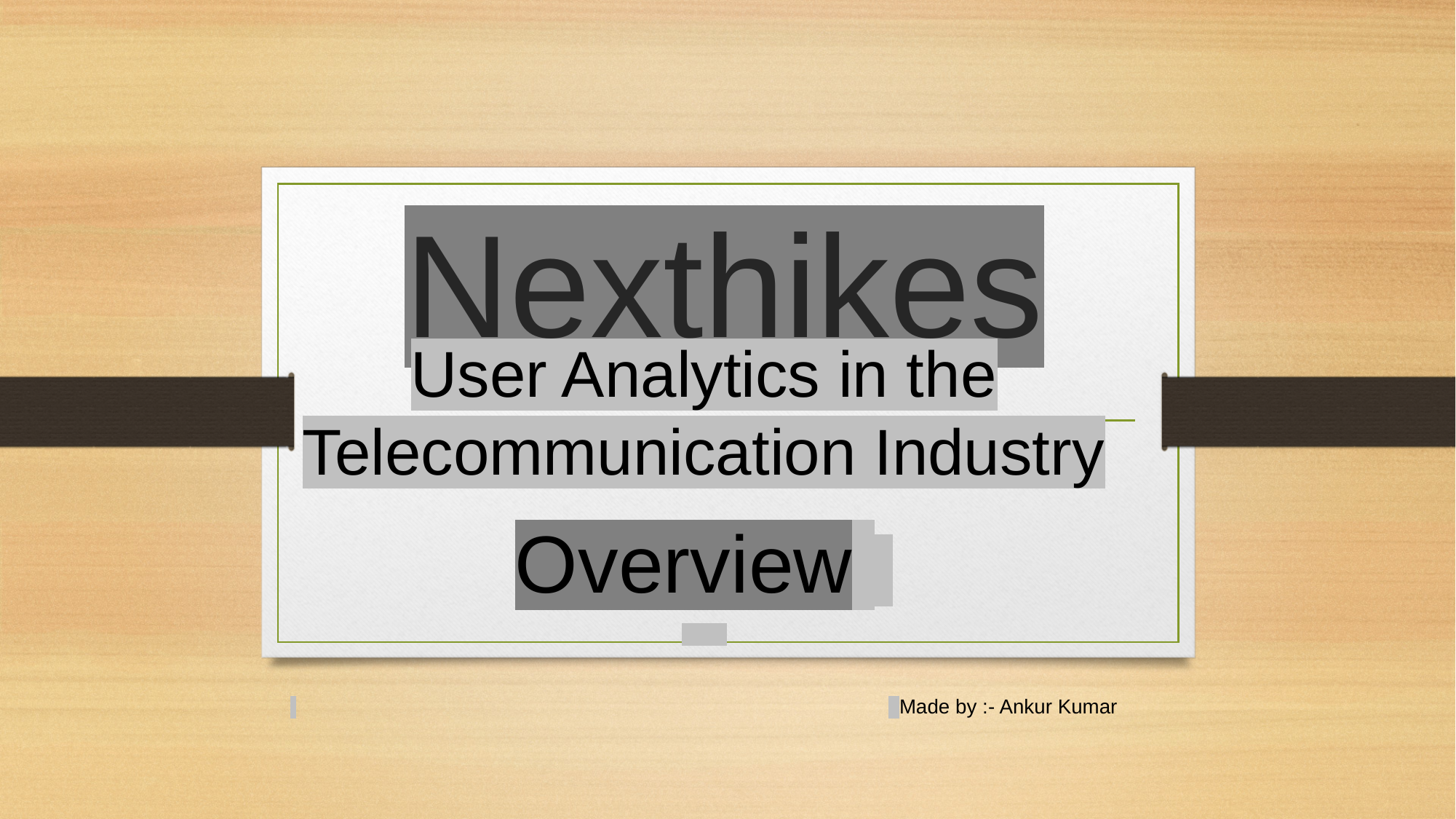

# Nexthikes
User Analytics in the Telecommunication Industry
Overview

                                                                                                            Made by :- Ankur Kumar